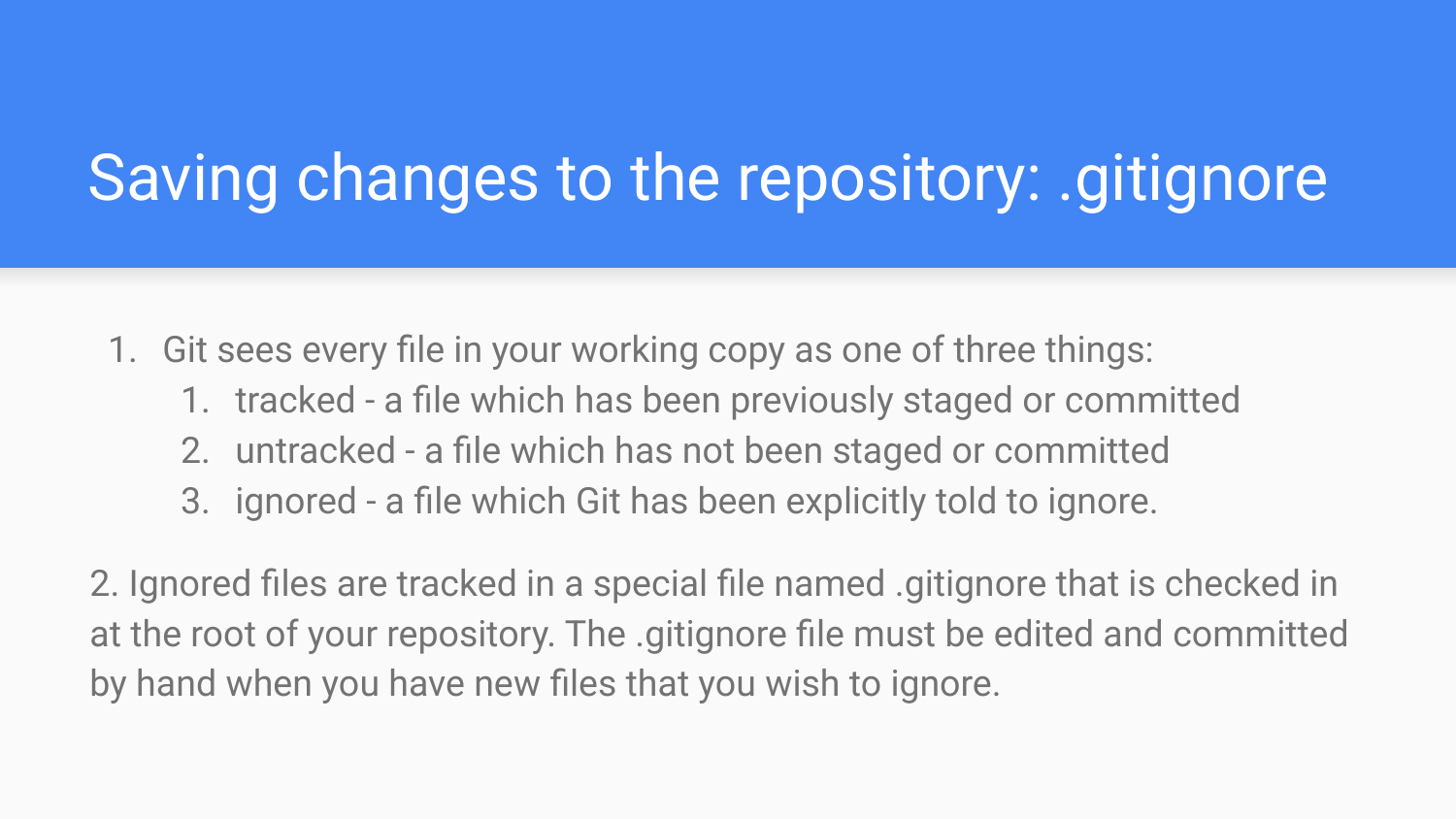

# Saving changes to the repository: .gitignore
Git sees every file in your working copy as one of three things:
tracked - a file which has been previously staged or committed
untracked - a file which has not been staged or committed
ignored - a file which Git has been explicitly told to ignore.
2. Ignored files are tracked in a special file named .gitignore that is checked in at the root of your repository. The .gitignore file must be edited and committed by hand when you have new files that you wish to ignore.